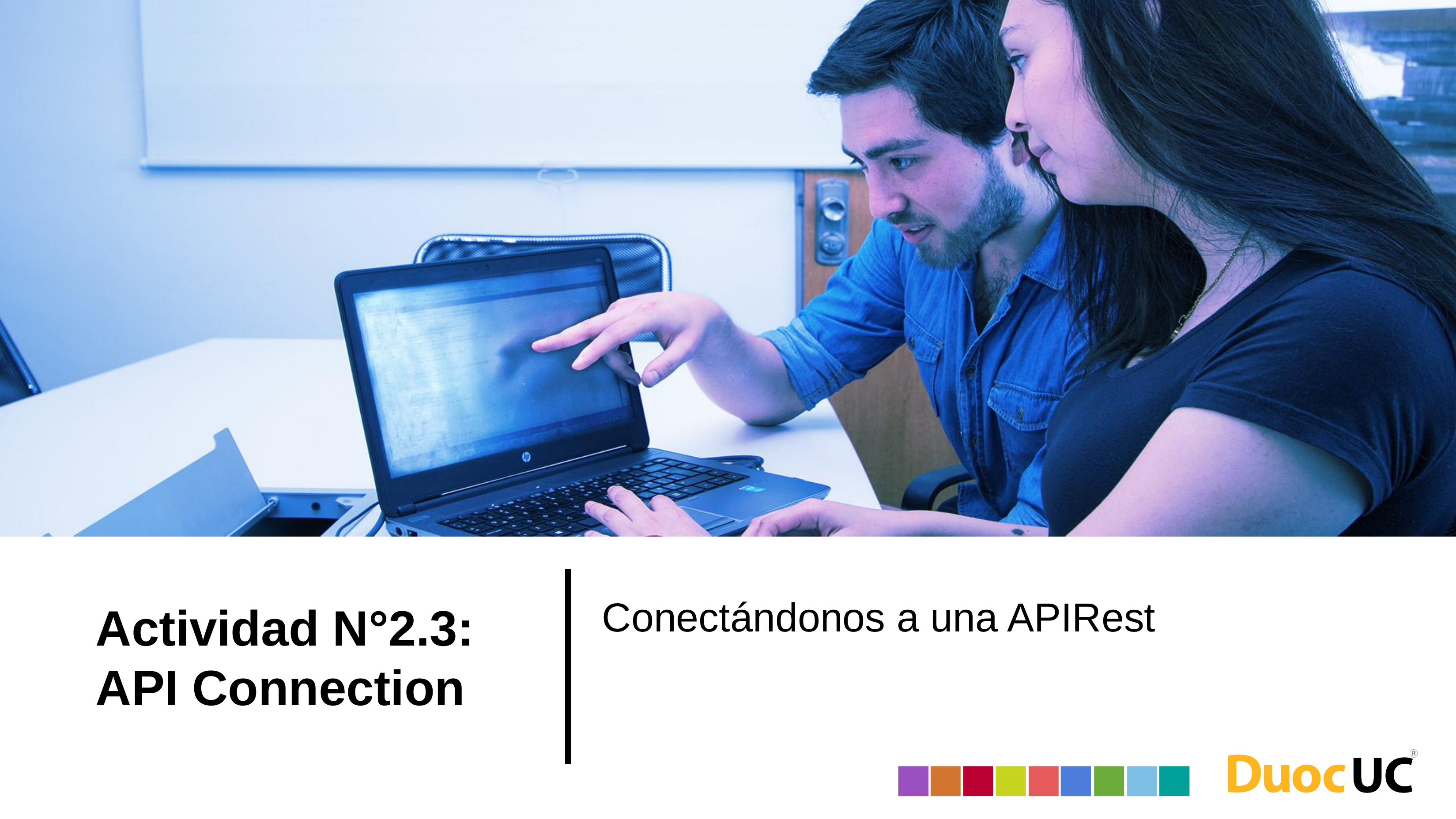

Conectándonos a una APIRest
# Actividad N°2.3: API Connection